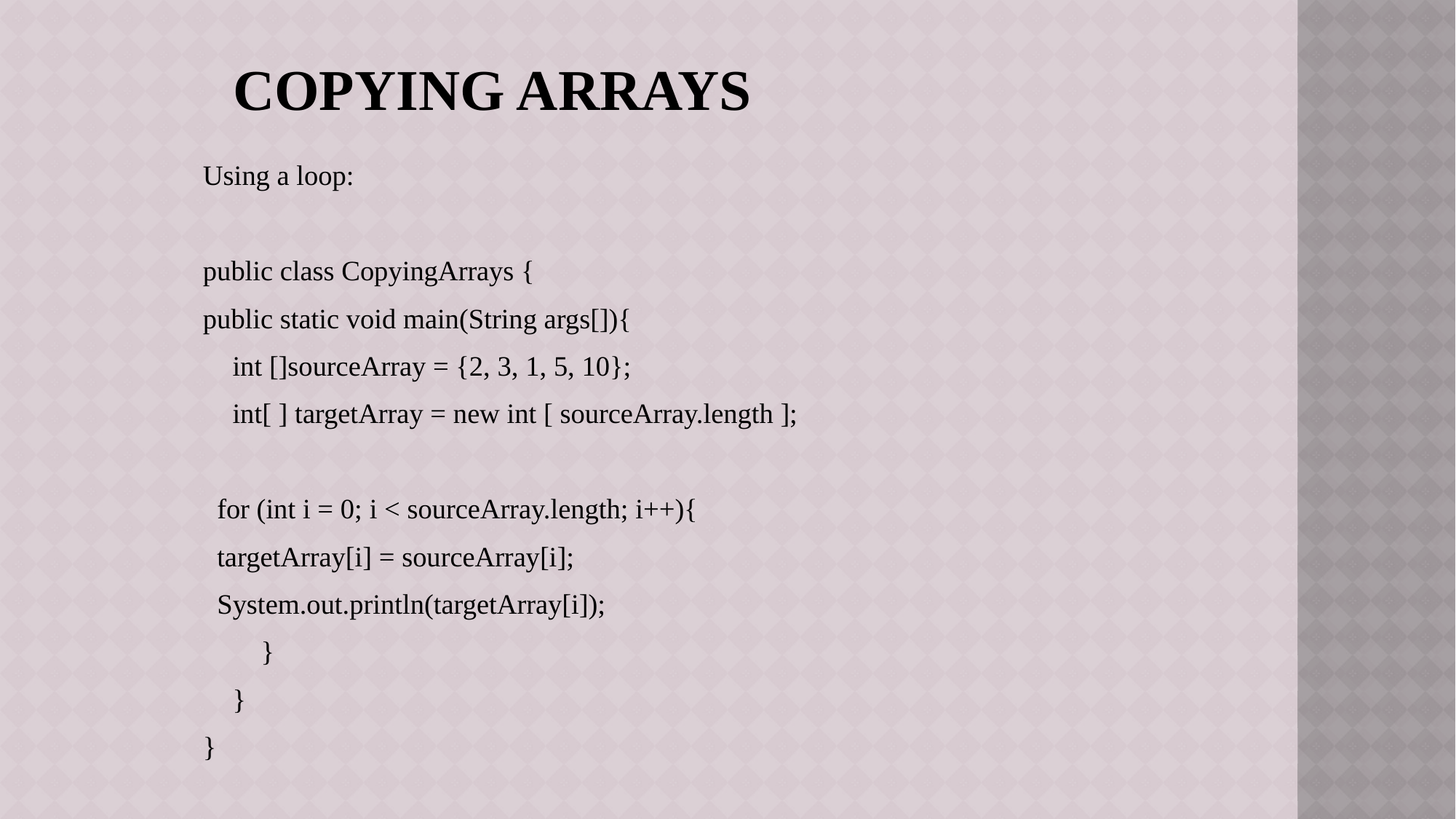

# Copying Arrays
Using a loop:

public class CopyingArrays {
public static void main(String args[]){
	int []sourceArray = {2, 3, 1, 5, 10};
	int[ ] targetArray = new int [ sourceArray.length ];

  for (int i = 0; i < sourceArray.length; i++){
  targetArray[i] = sourceArray[i];
  System.out.println(targetArray[i]);
	    }
	}
}